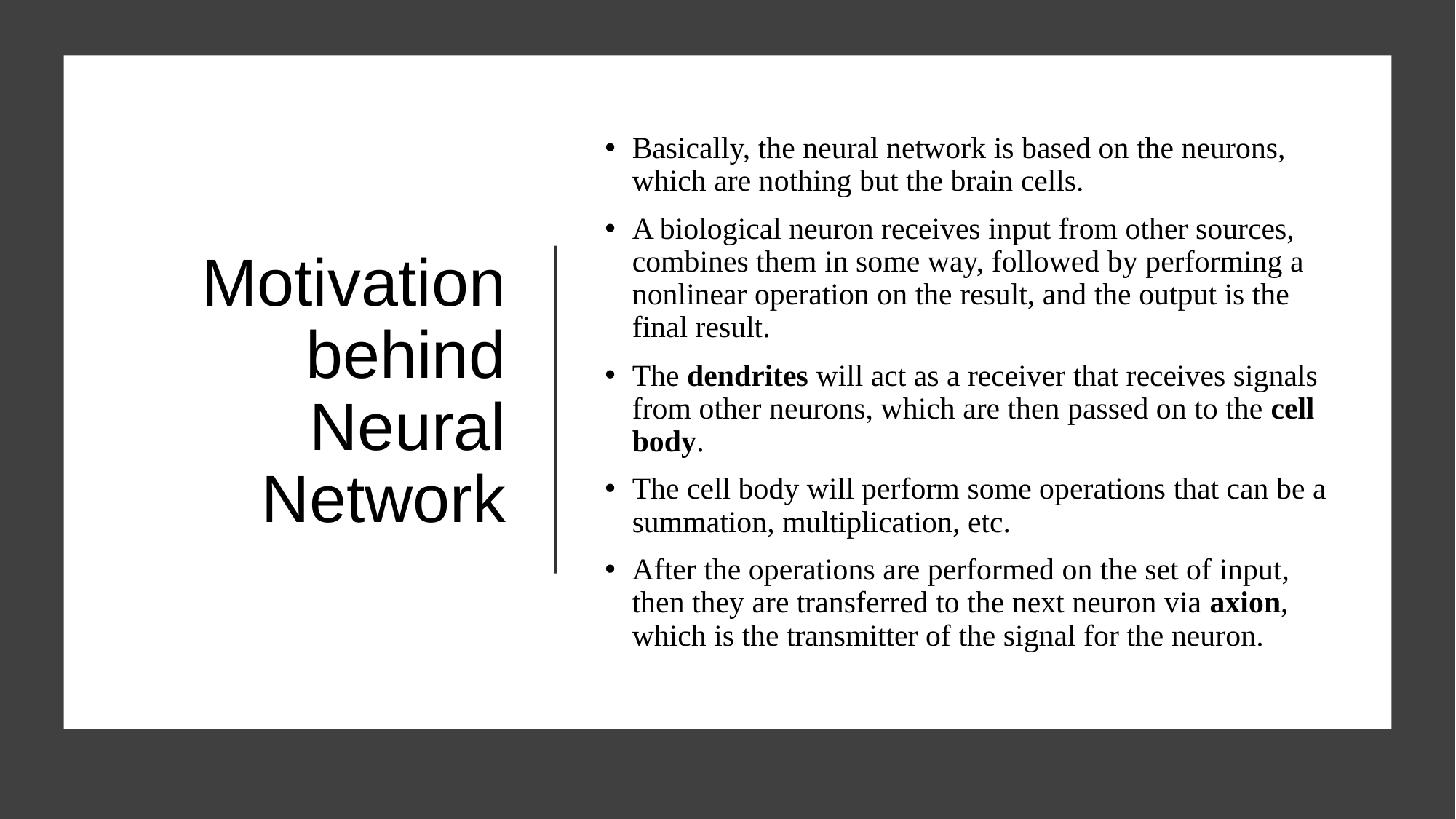

# Motivation behind Neural Network
Basically, the neural network is based on the neurons, which are nothing but the brain cells.
A biological neuron receives input from other sources, combines them in some way, followed by performing a nonlinear operation on the result, and the output is the final result.
The dendrites will act as a receiver that receives signals from other neurons, which are then passed on to the cell body.
The cell body will perform some operations that can be a summation, multiplication, etc.
After the operations are performed on the set of input, then they are transferred to the next neuron via axion, which is the transmitter of the signal for the neuron.